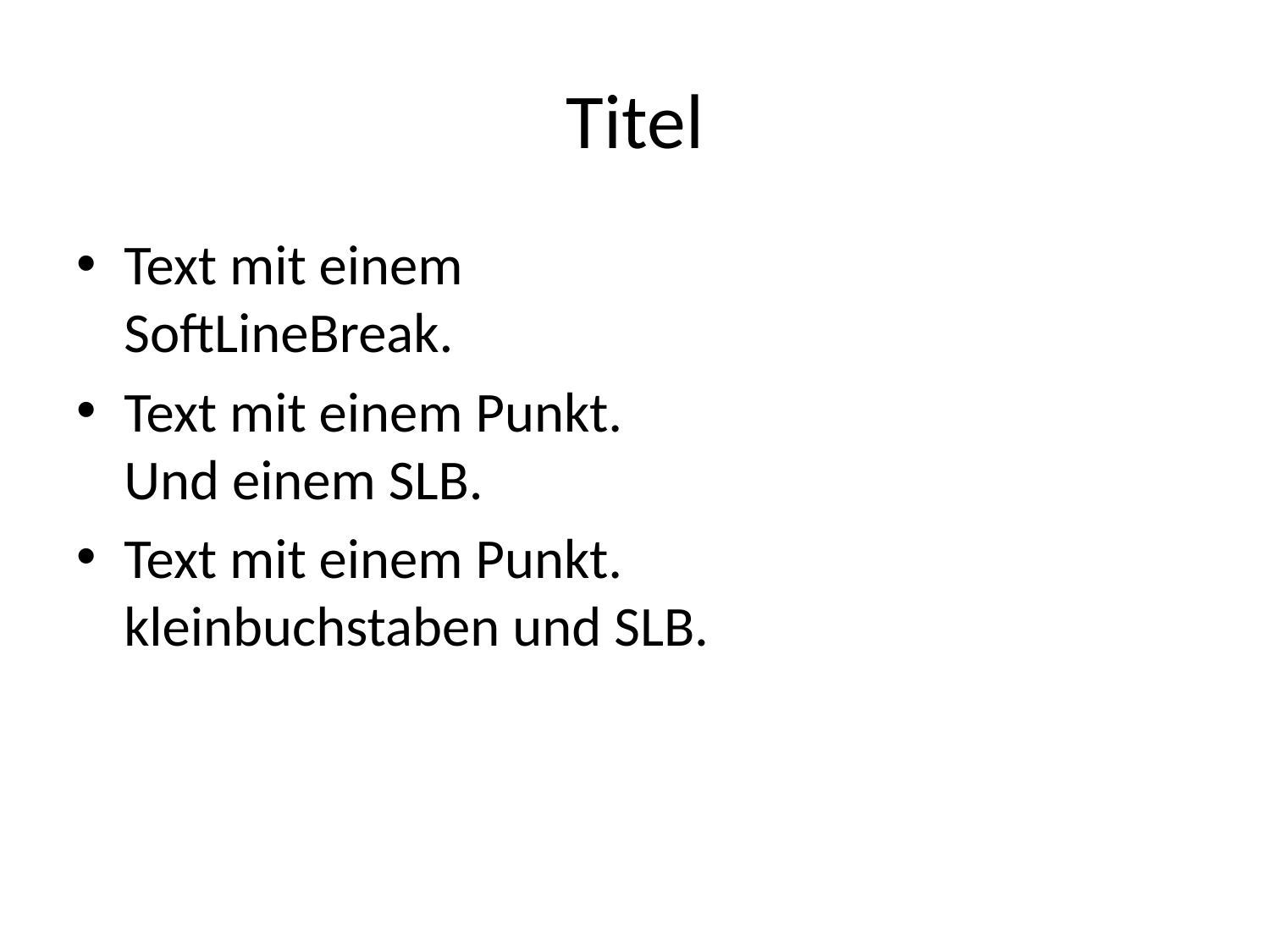

# Titel
Text mit einem
SoftLineBreak.
Text mit einem Punkt.
Und einem SLB.
Text mit einem Punkt.
kleinbuchstaben und SLB.